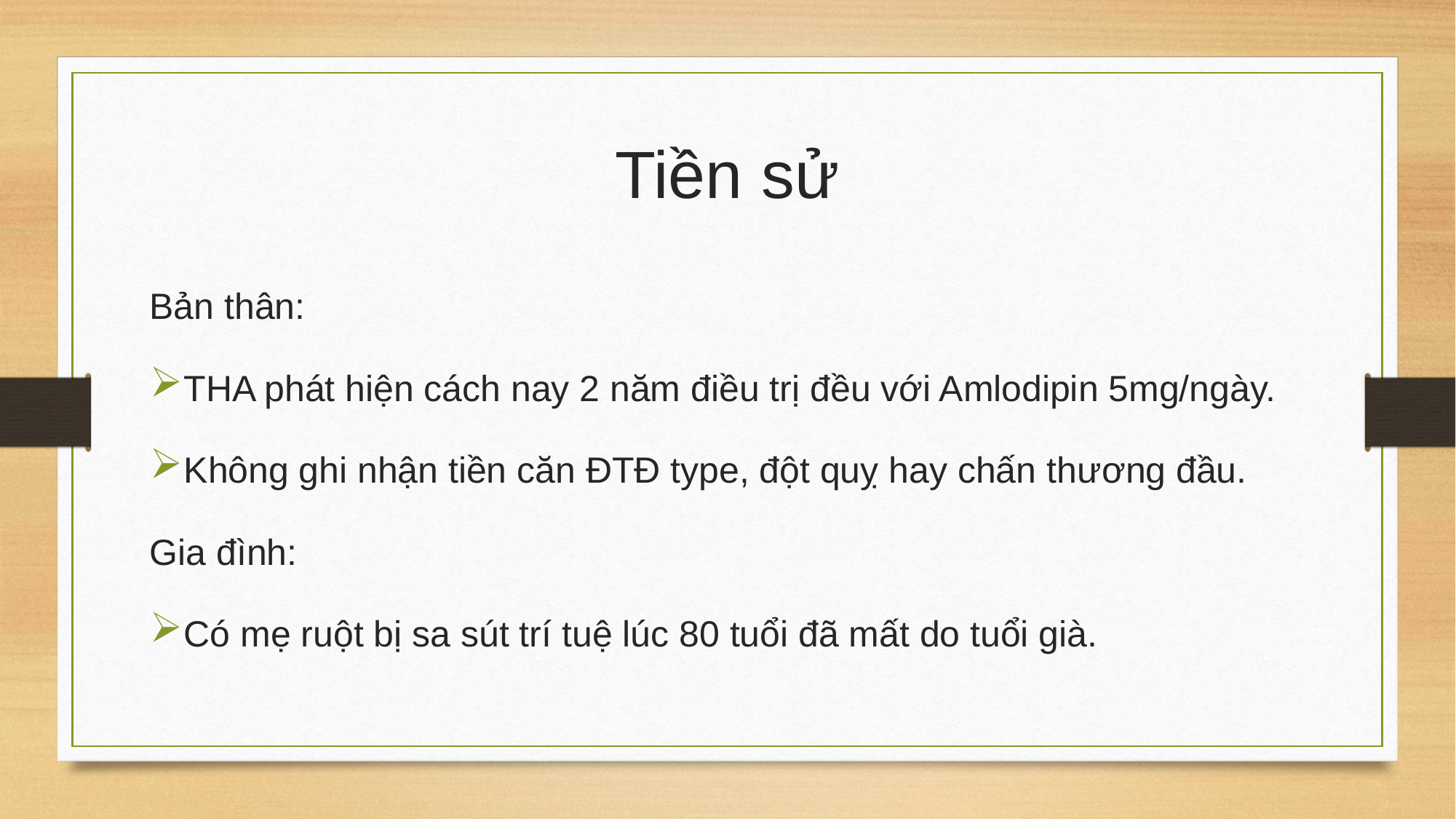

# Tiền sử
Bản thân:
THA phát hiện cách nay 2 năm điều trị đều với Amlodipin 5mg/ngày.
Không ghi nhận tiền căn ĐTĐ type, đột quỵ hay chấn thương đầu.
Gia đình:
Có mẹ ruột bị sa sút trí tuệ lúc 80 tuổi đã mất do tuổi già.